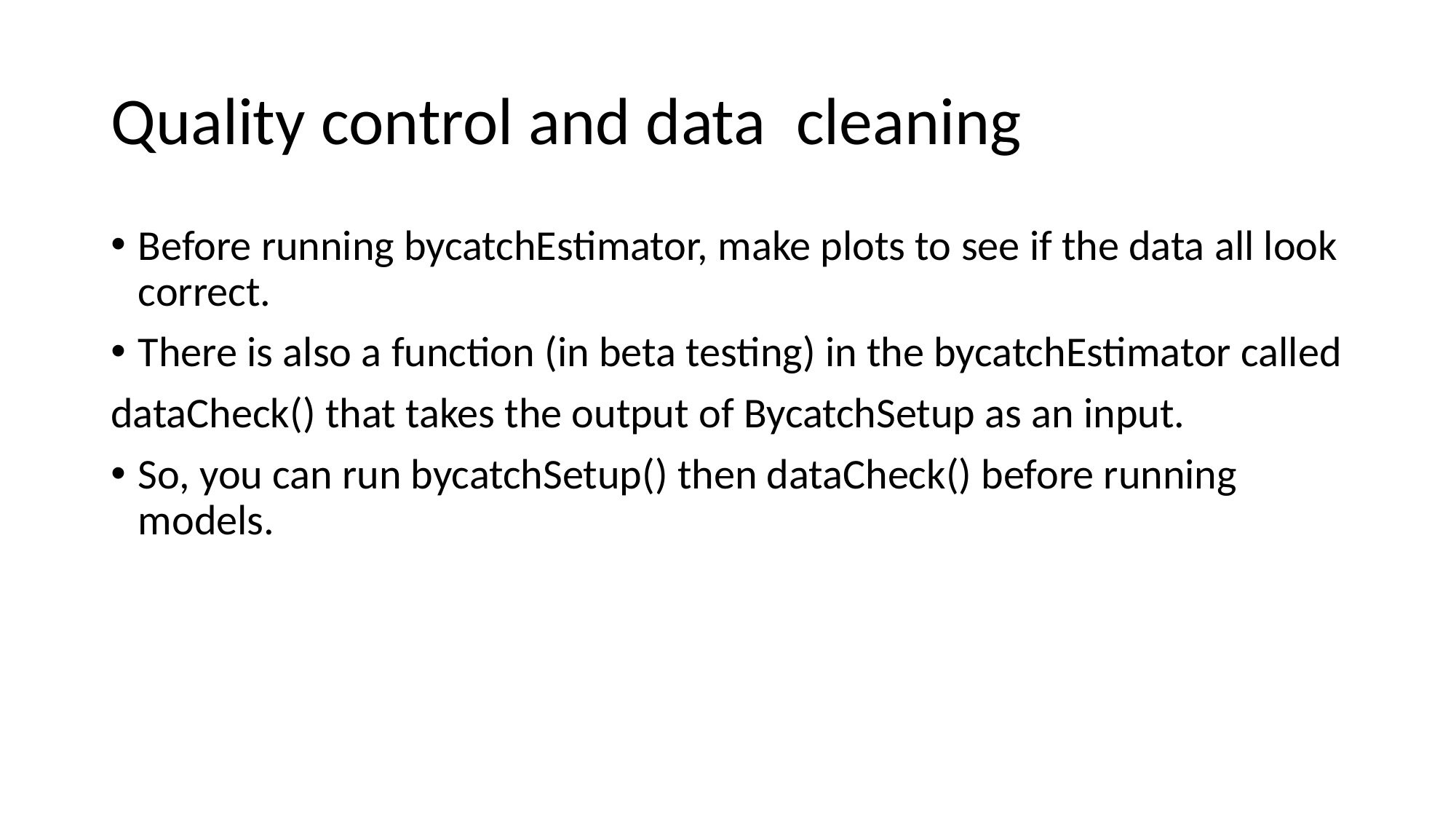

# Quality control and data  cleaning
Before running bycatchEstimator, make plots to see if the data all look correct.
There is also a function (in beta testing) in the bycatchEstimator called
dataCheck() that takes the output of BycatchSetup as an input.
So, you can run bycatchSetup() then dataCheck() before running models.